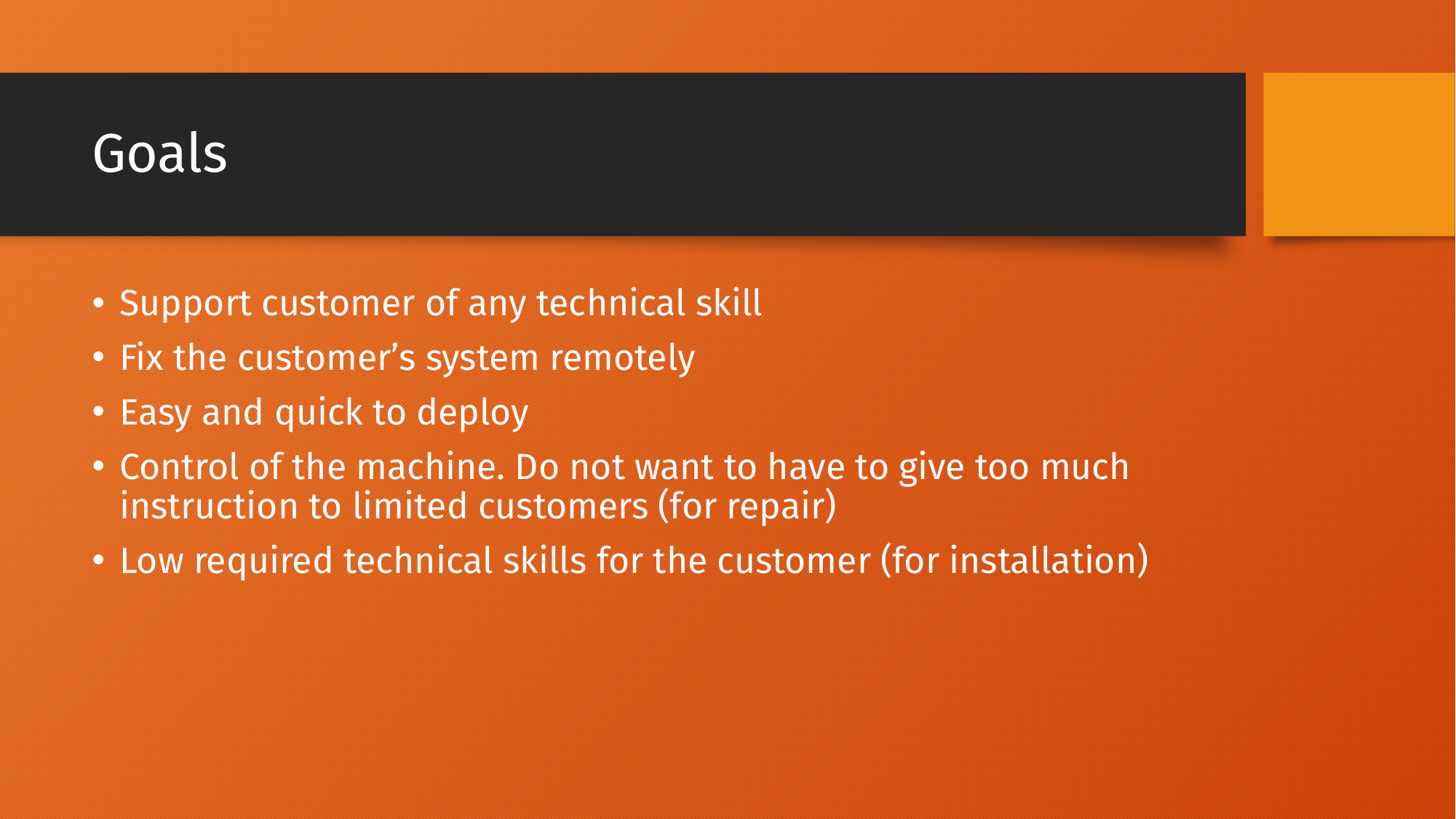

# Goals
Support customer of any technical skill
Fix the customer’s system remotely
Easy and quick to deploy
Control of the machine. Do not want to have to give too much instruction to limited customers (for repair)
Low required technical skills for the customer (for installation)